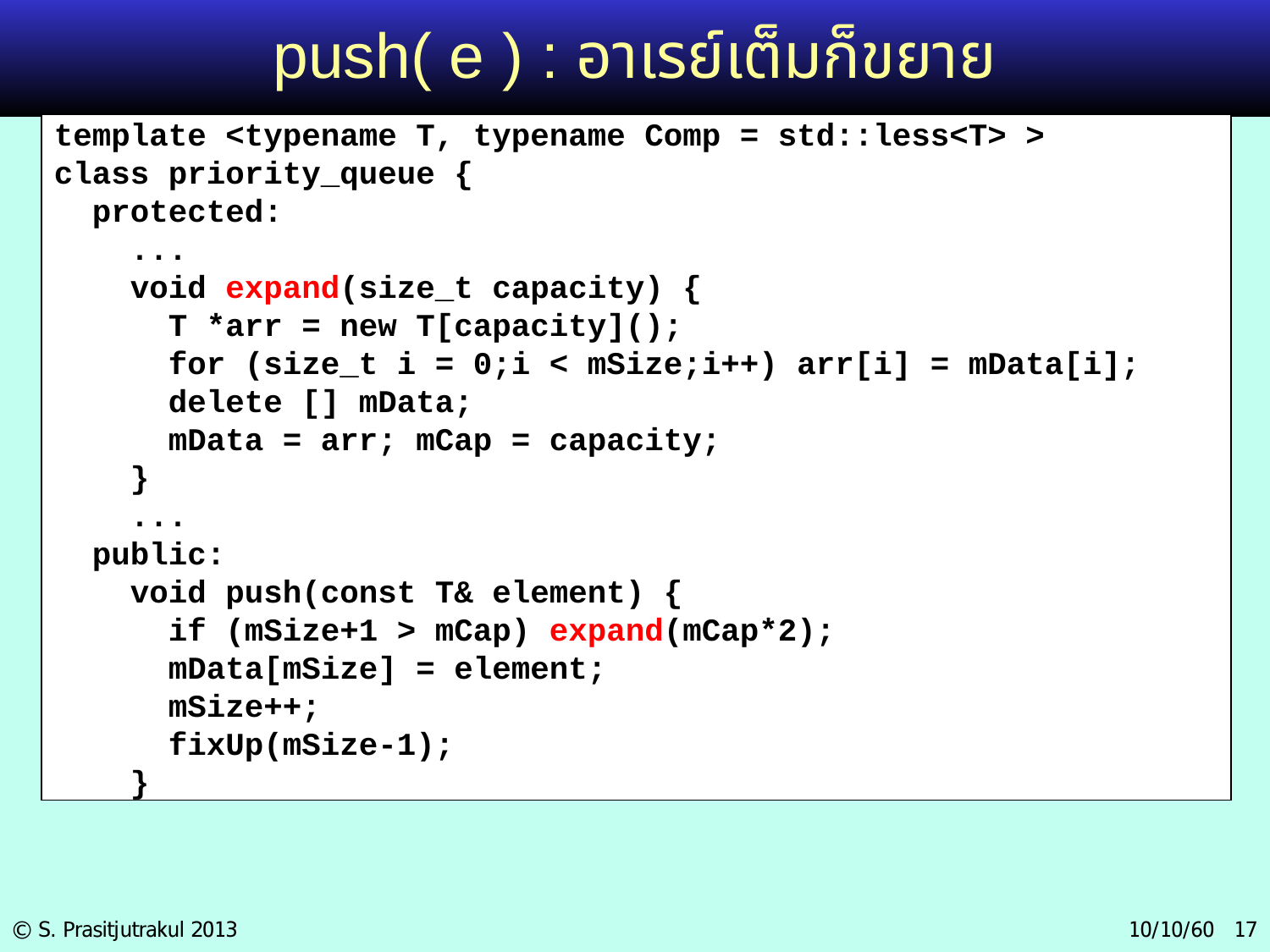

# push( e ) : อาเรย์เต็มก็ขยาย
template <typename T, typename Comp = std::less<T> >
class priority_queue {
  protected:
    ...
    void expand(size_t capacity) {
      T *arr = new T[capacity]();
      for (size_t i = 0;i < mSize;i++) arr[i] = mData[i];
      delete [] mData;
      mData = arr; mCap = capacity;
    }
    ...
  public:
    void push(const T& element) {
      if (mSize+1 > mCap) expand(mCap*2);
      mData[mSize] = element;
      mSize++;
      fixUp(mSize-1);
    }